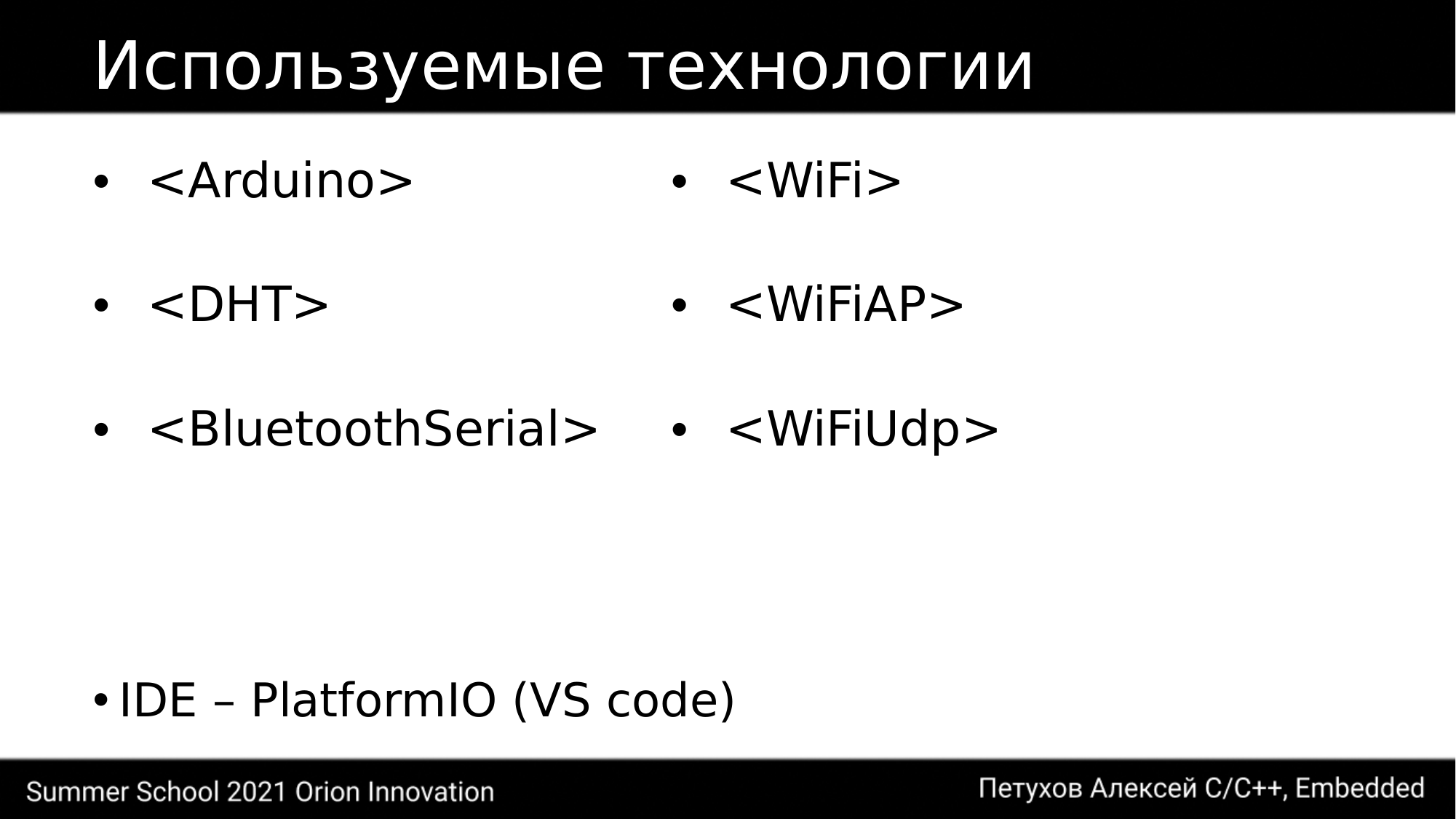

# Используемые технологии

IDE – PlatformIO (VS code)
| <Arduino> | <WiFi> |
| --- | --- |
| <DHT> | <WiFiAP> |
| <BluetoothSerial> | <WiFiUdp> |